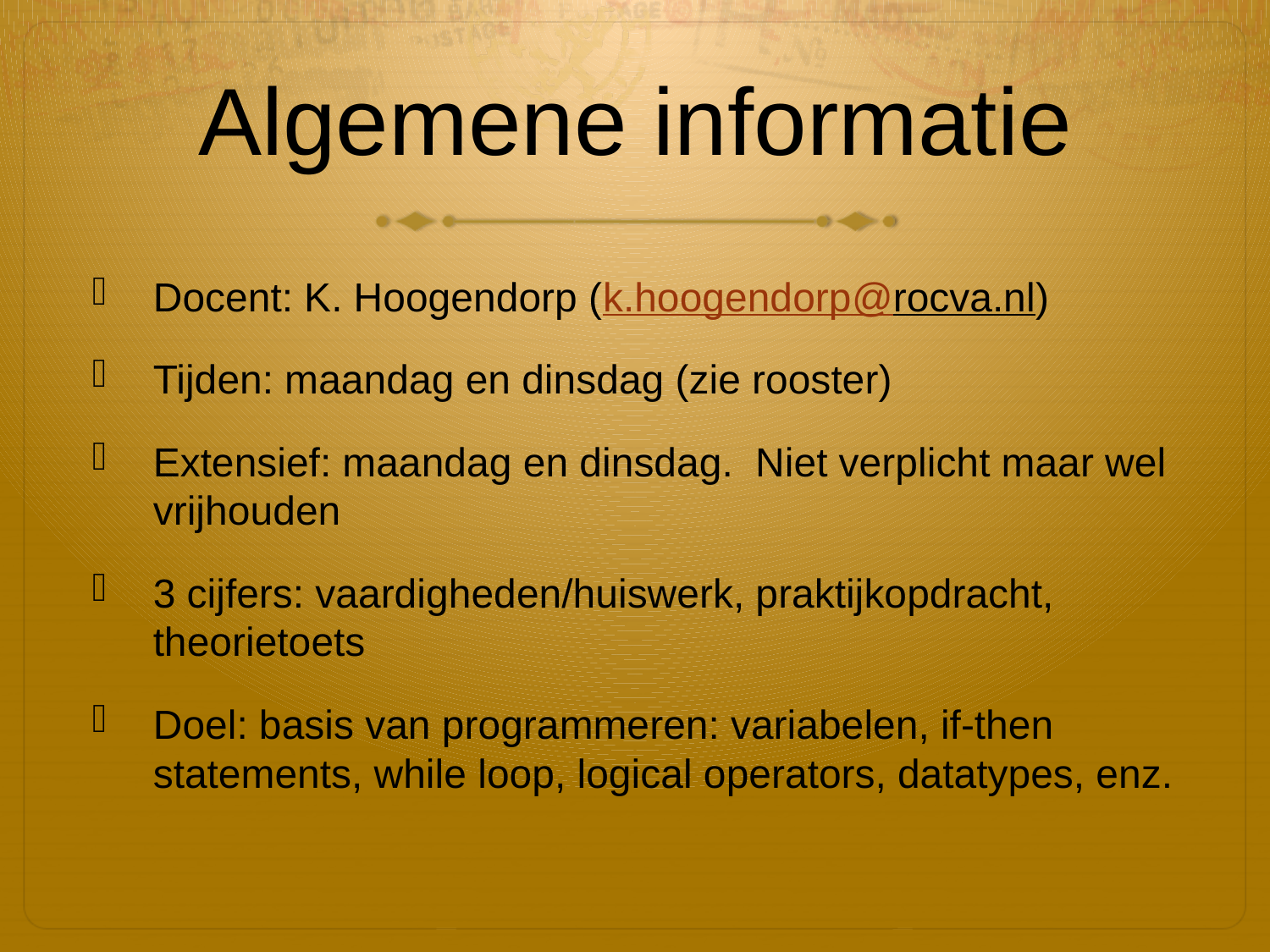

# Algemene informatie
Docent: K. Hoogendorp (k.hoogendorp@rocva.nl)
Tijden: maandag en dinsdag (zie rooster)
Extensief: maandag en dinsdag.  Niet verplicht maar wel vrijhouden
3 cijfers: vaardigheden/huiswerk, praktijkopdracht, theorietoets
Doel: basis van programmeren: variabelen, if-then statements, while loop, logical operators, datatypes, enz.